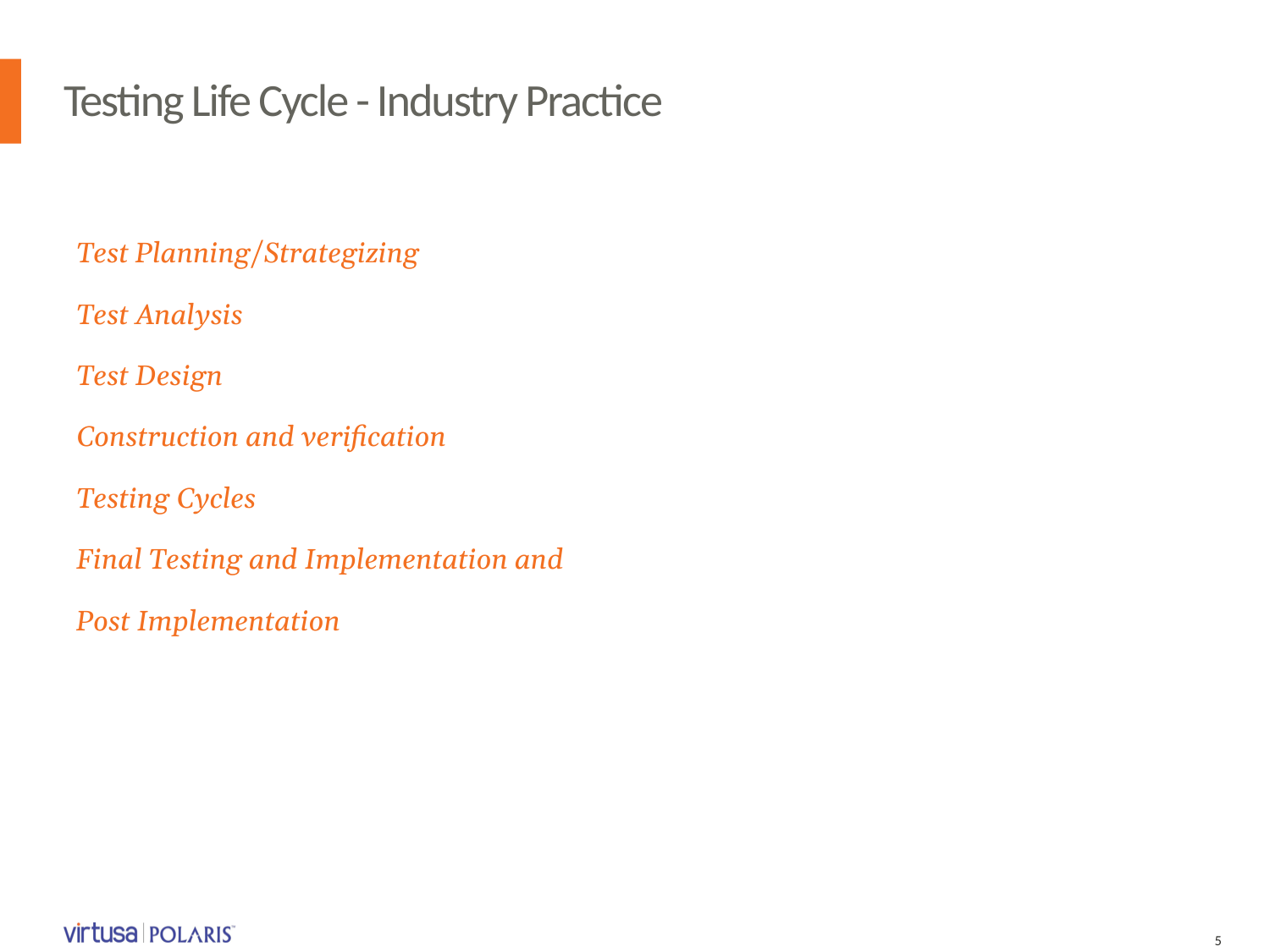

# Testing Life Cycle - Industry Practice
Test Planning/Strategizing
Test Analysis
Test Design
Construction and verification
Testing Cycles
Final Testing and Implementation and
Post Implementation